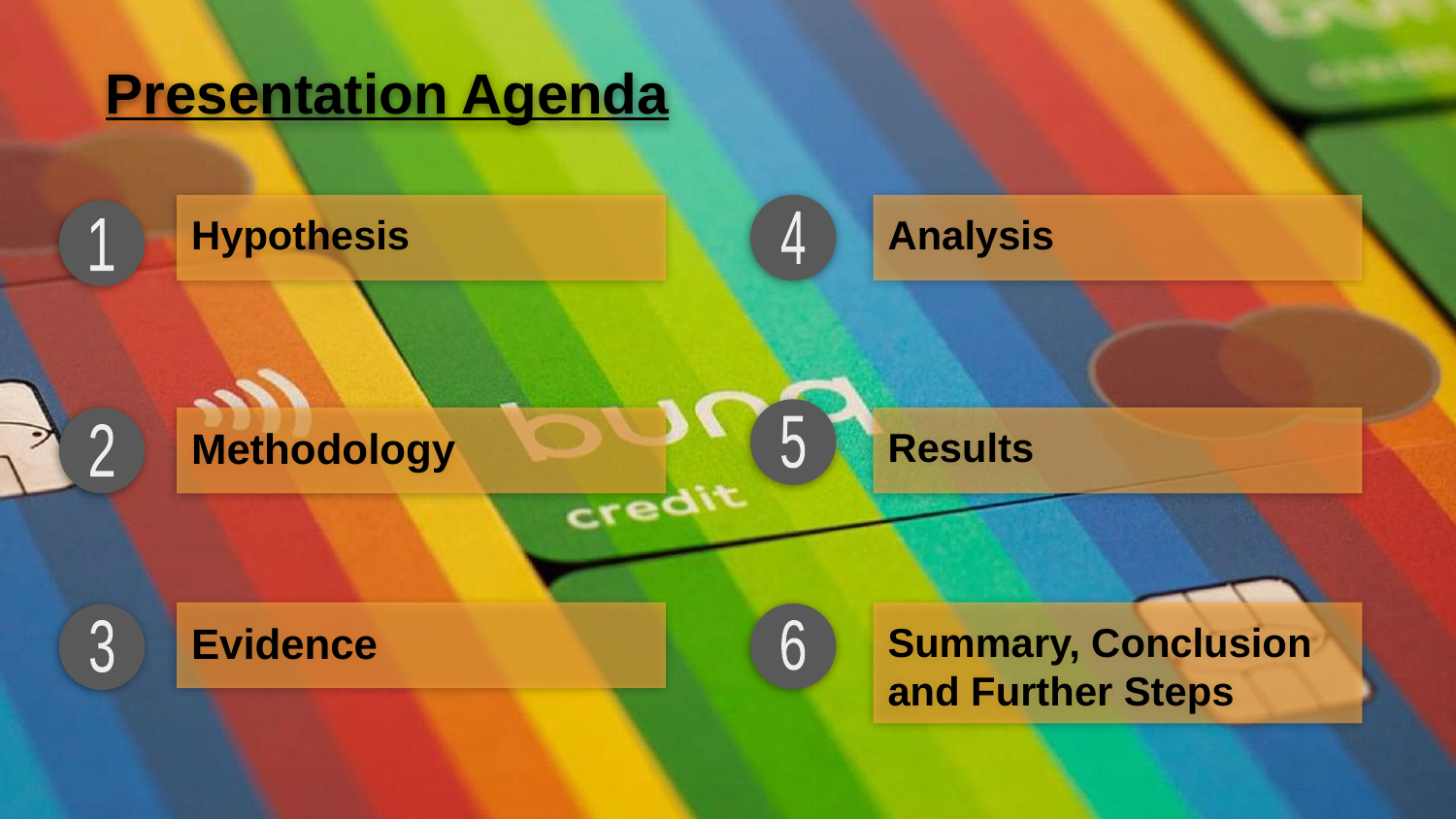

# Presentation Agenda
Analysis

Hypothesis

4
1

Results

Methodology
5

2

Evidence
Summary, Conclusion and Further Steps

6

3